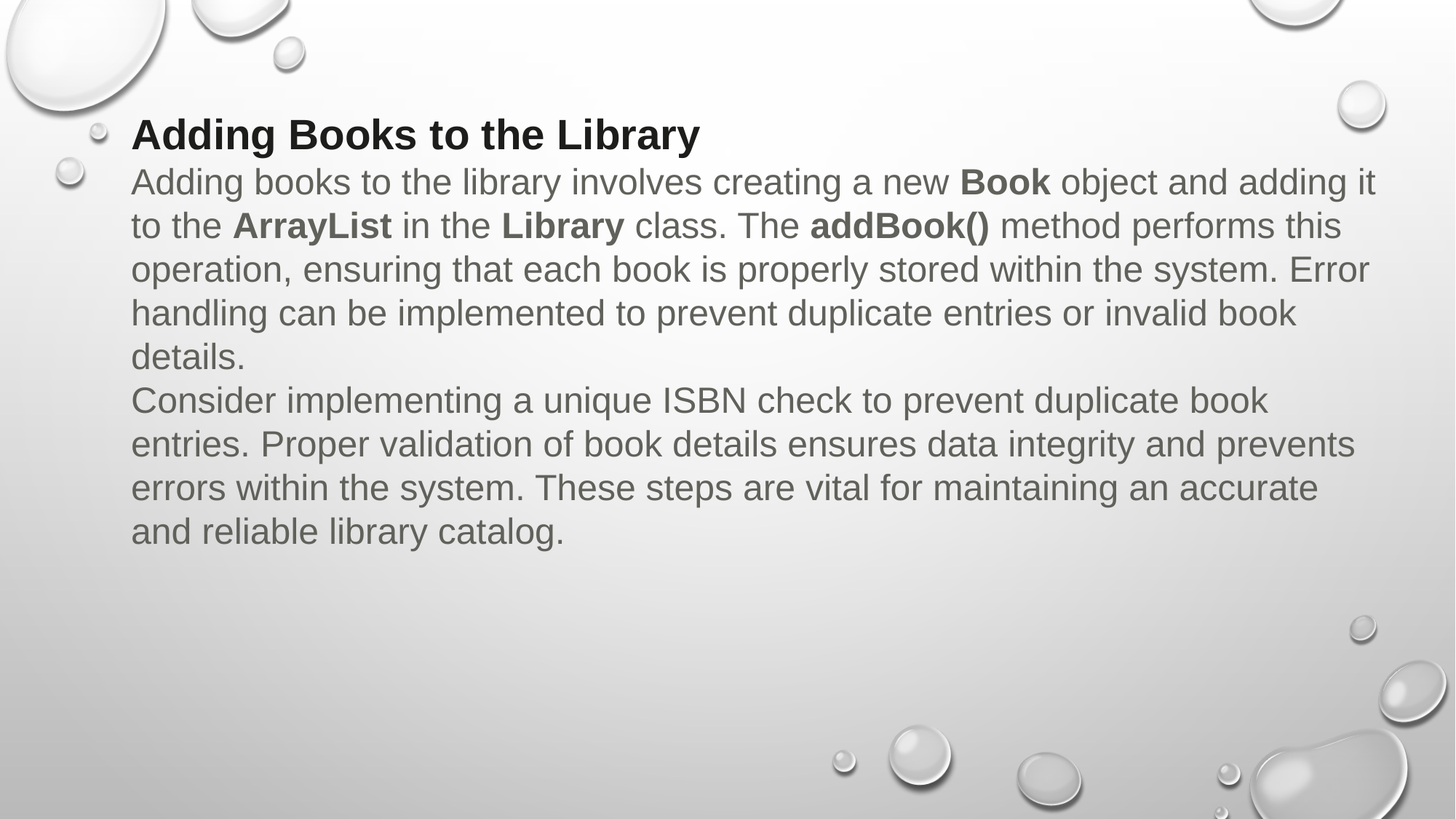

Adding Books to the Library
Adding books to the library involves creating a new Book object and adding it to the ArrayList in the Library class. The addBook() method performs this operation, ensuring that each book is properly stored within the system. Error handling can be implemented to prevent duplicate entries or invalid book details.
Consider implementing a unique ISBN check to prevent duplicate book entries. Proper validation of book details ensures data integrity and prevents errors within the system. These steps are vital for maintaining an accurate and reliable library catalog.